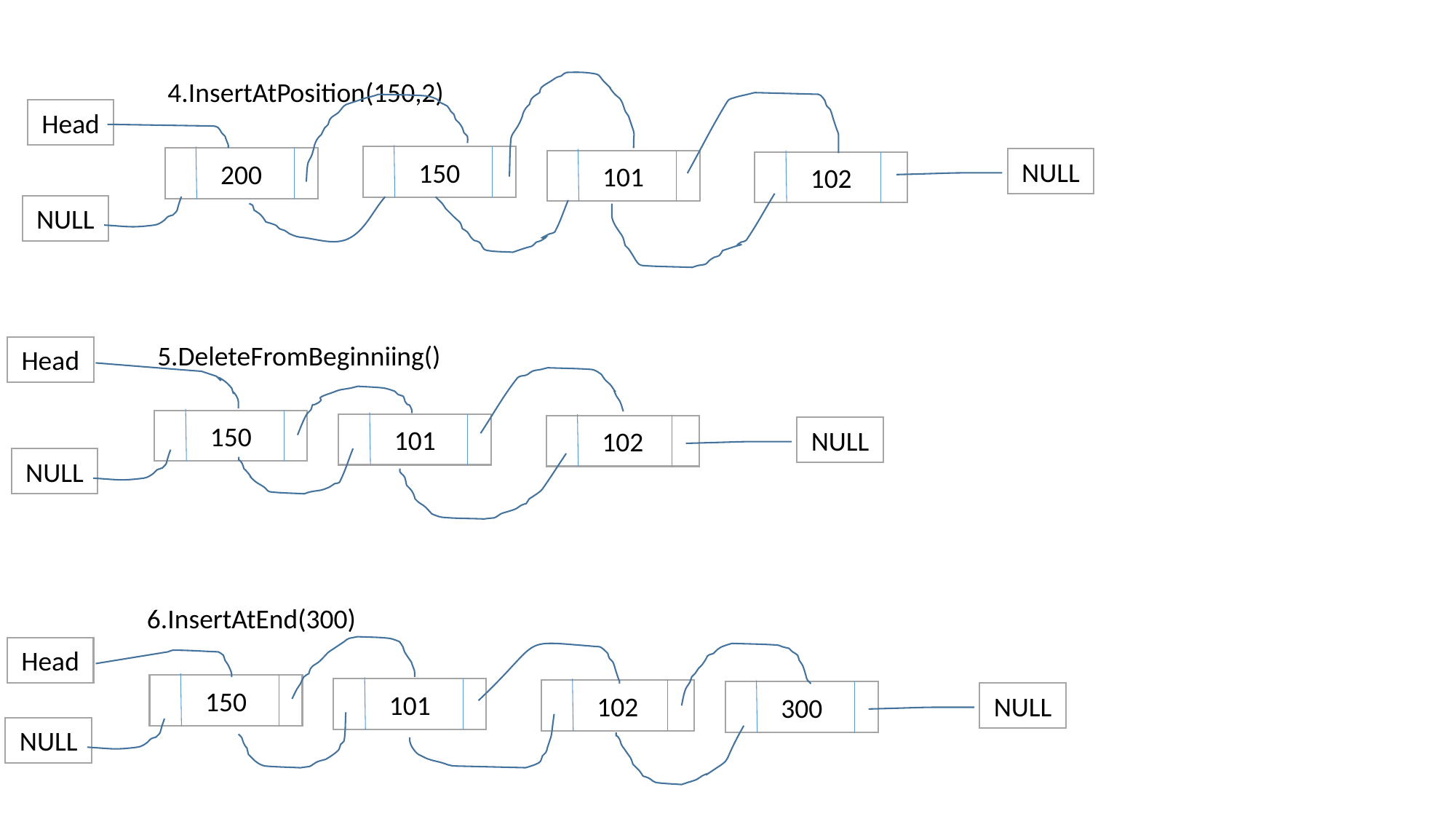

4.InsertAtPosition(150,2)

Head

150
200
NULL
101
102

NULL

5.DeleteFromBeginniing()
Head

150
101
102
NULL

NULL

6.InsertAtEnd(300)

Head

150
101
102
300
NULL

NULL